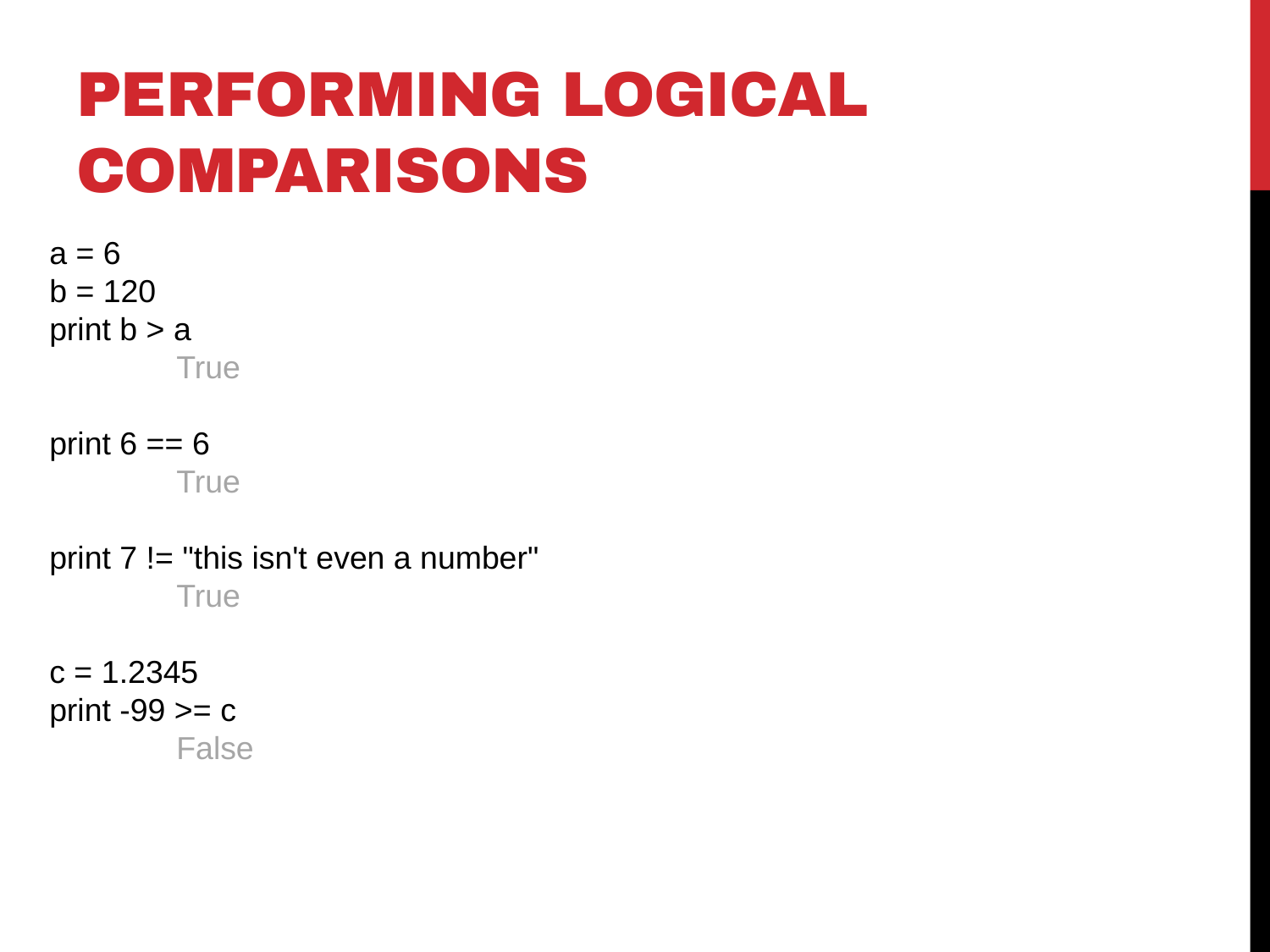

# performing logical comparisons
a = 6
b = 120
print b > a
	True

print 6 == 6
	True

print 7 != "this isn't even a number"
	True

c = 1.2345
print -99 >= c
	False